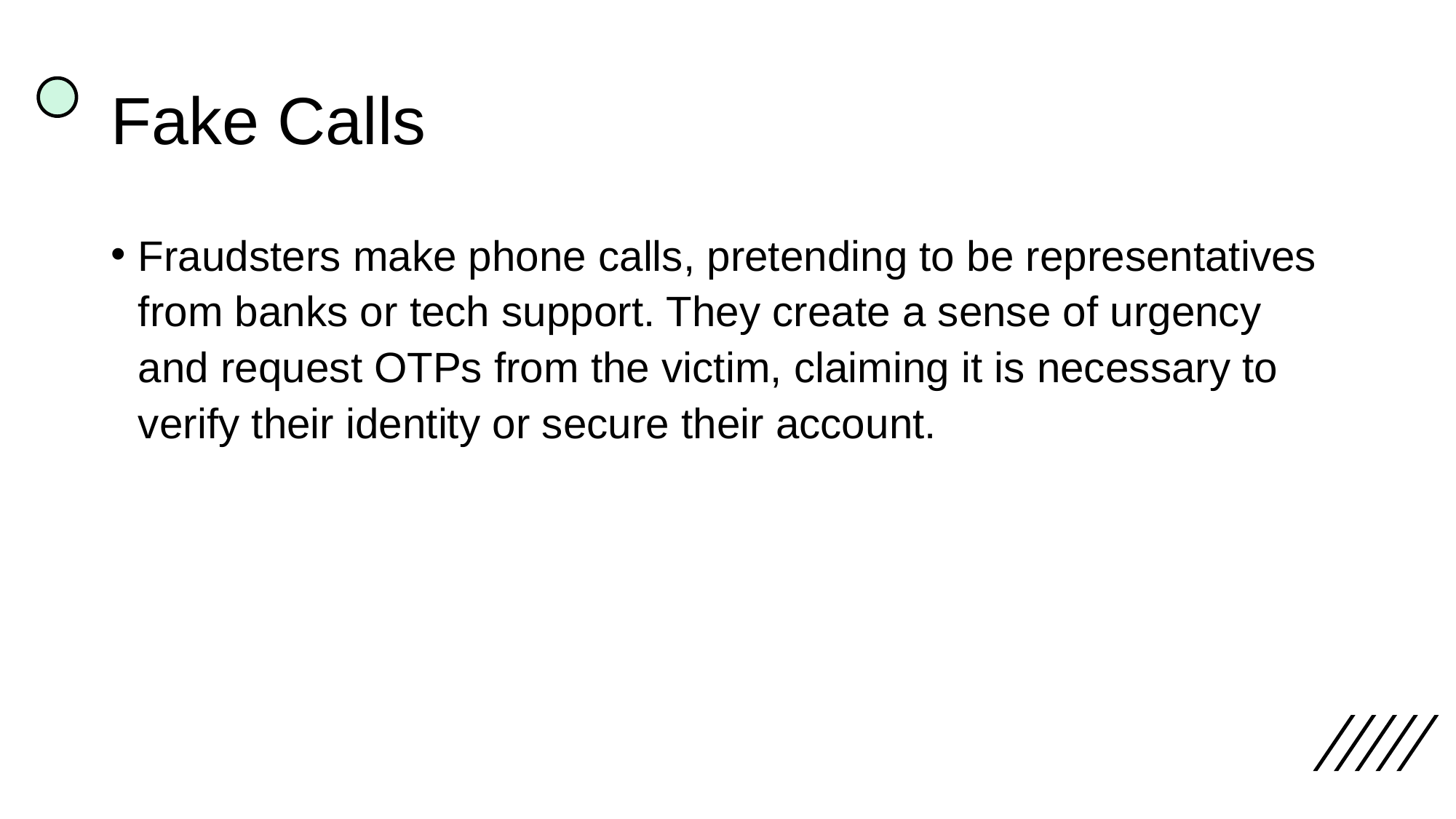

# Fake Calls
Fraudsters make phone calls, pretending to be representatives from banks or tech support. They create a sense of urgency and request OTPs from the victim, claiming it is necessary to verify their identity or secure their account.